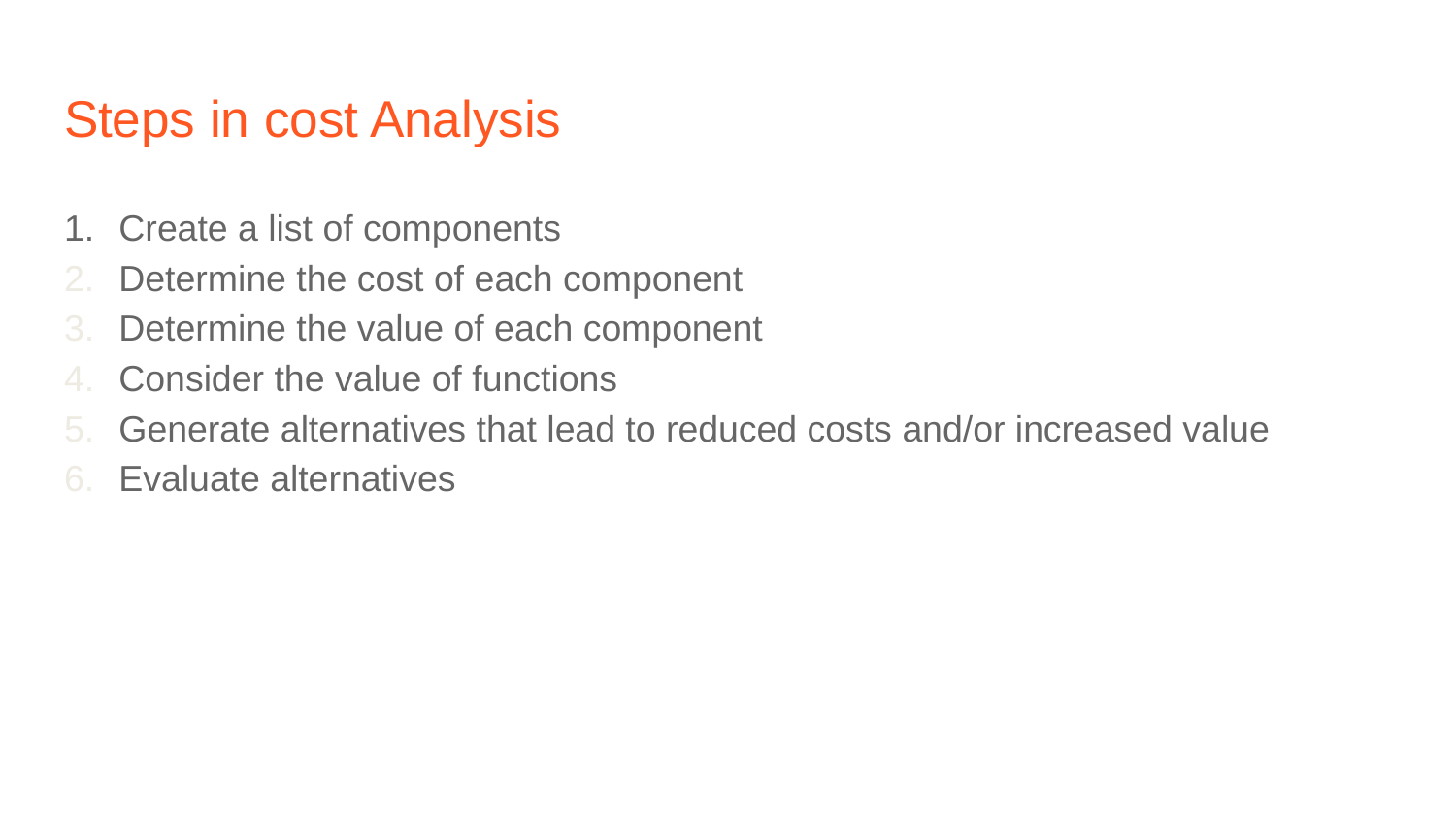

# Steps in cost Analysis
Create a list of components
Determine the cost of each component
Determine the value of each component
Consider the value of functions
Generate alternatives that lead to reduced costs and/or increased value
Evaluate alternatives